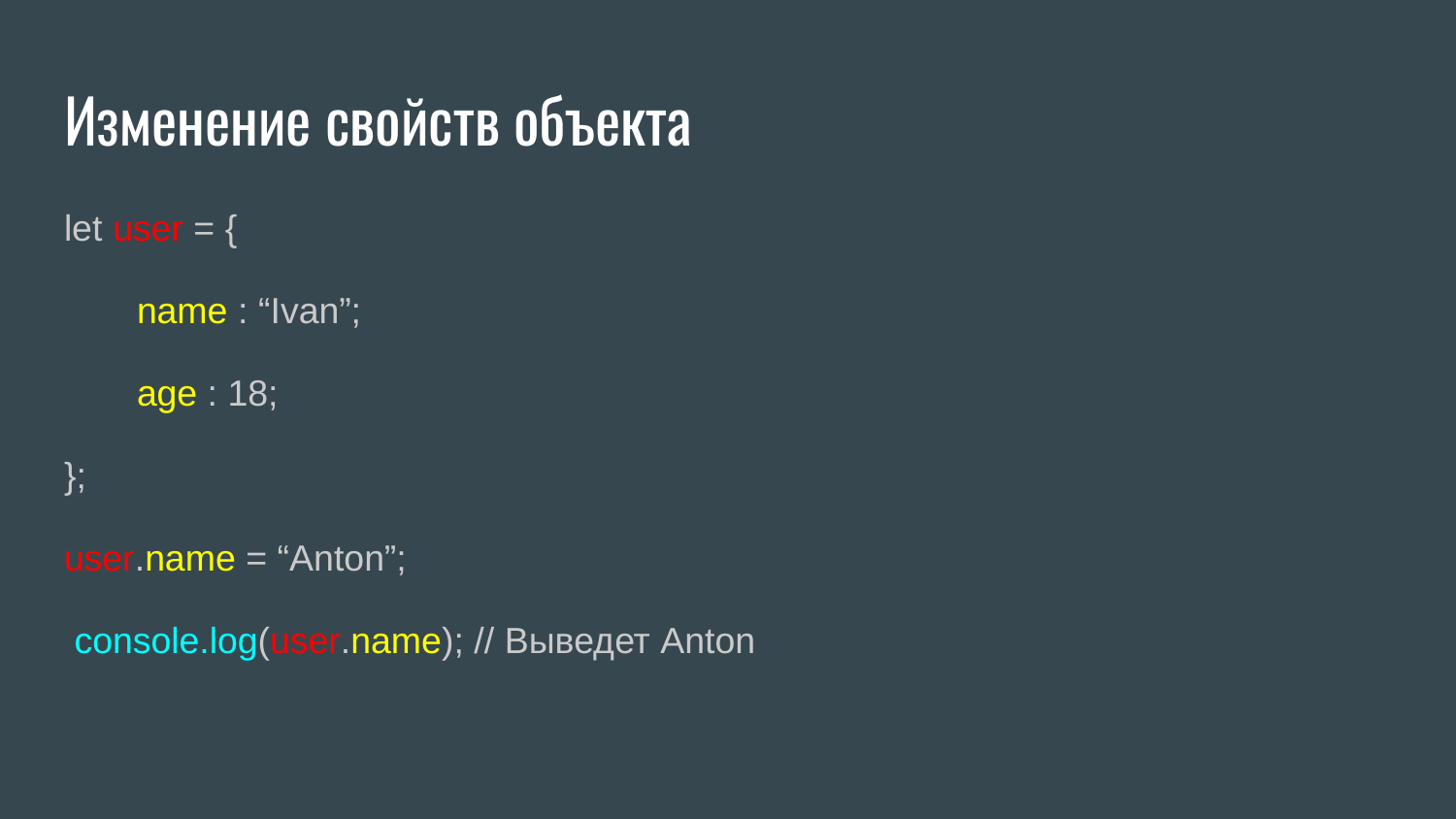

# Изменение свойств объекта
let user = {
name : “Ivan”;
age : 18;
};
user.name = “Anton”;
 console.log(user.name); // Выведет Anton